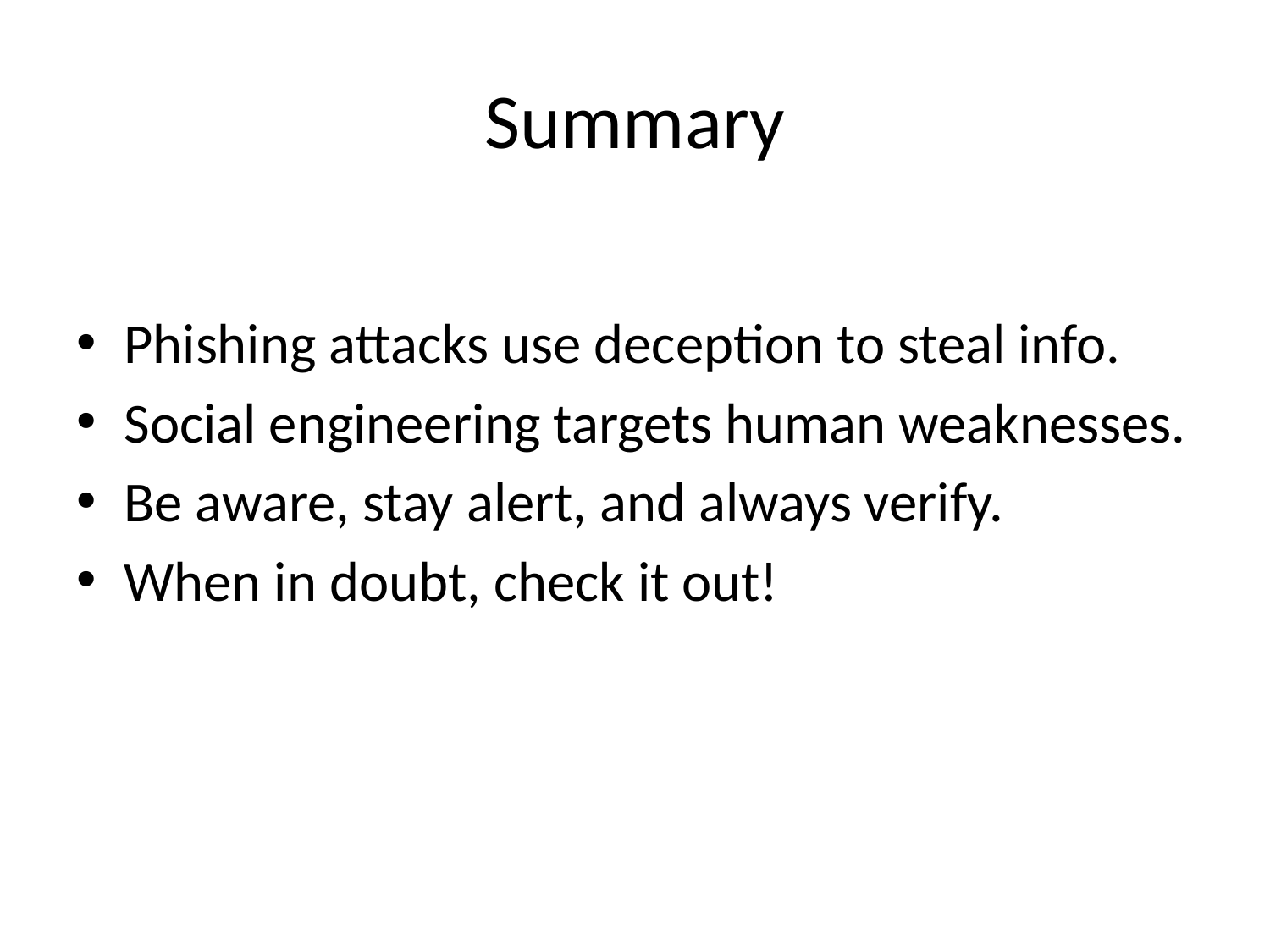

# Summary

Phishing attacks use deception to steal info.
Social engineering targets human weaknesses.
Be aware, stay alert, and always verify.
When in doubt, check it out!